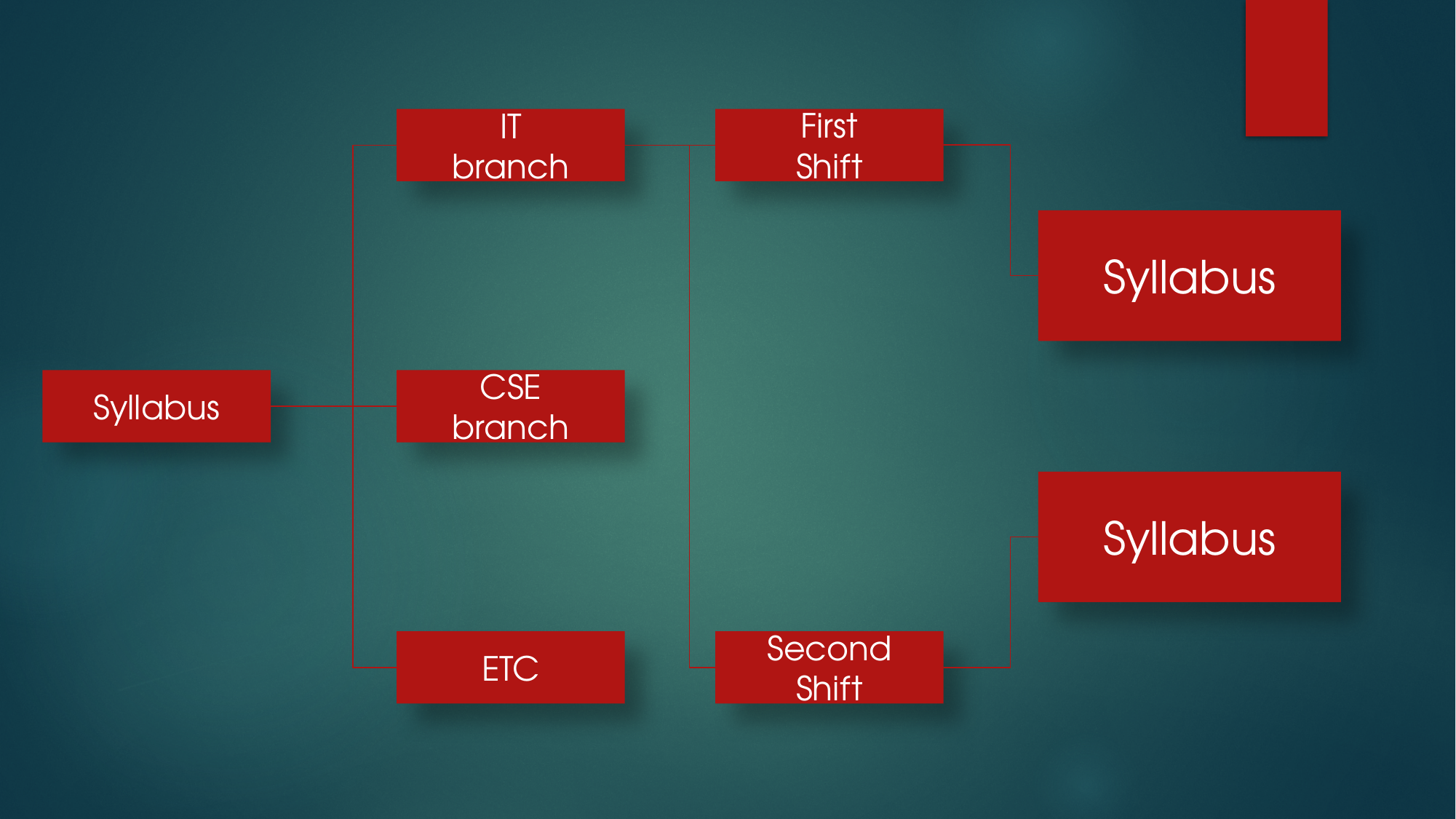

First
Shift
IT
branch
Syllabus
Syllabus
CSE
branch
Syllabus
ETC
Second
Shift